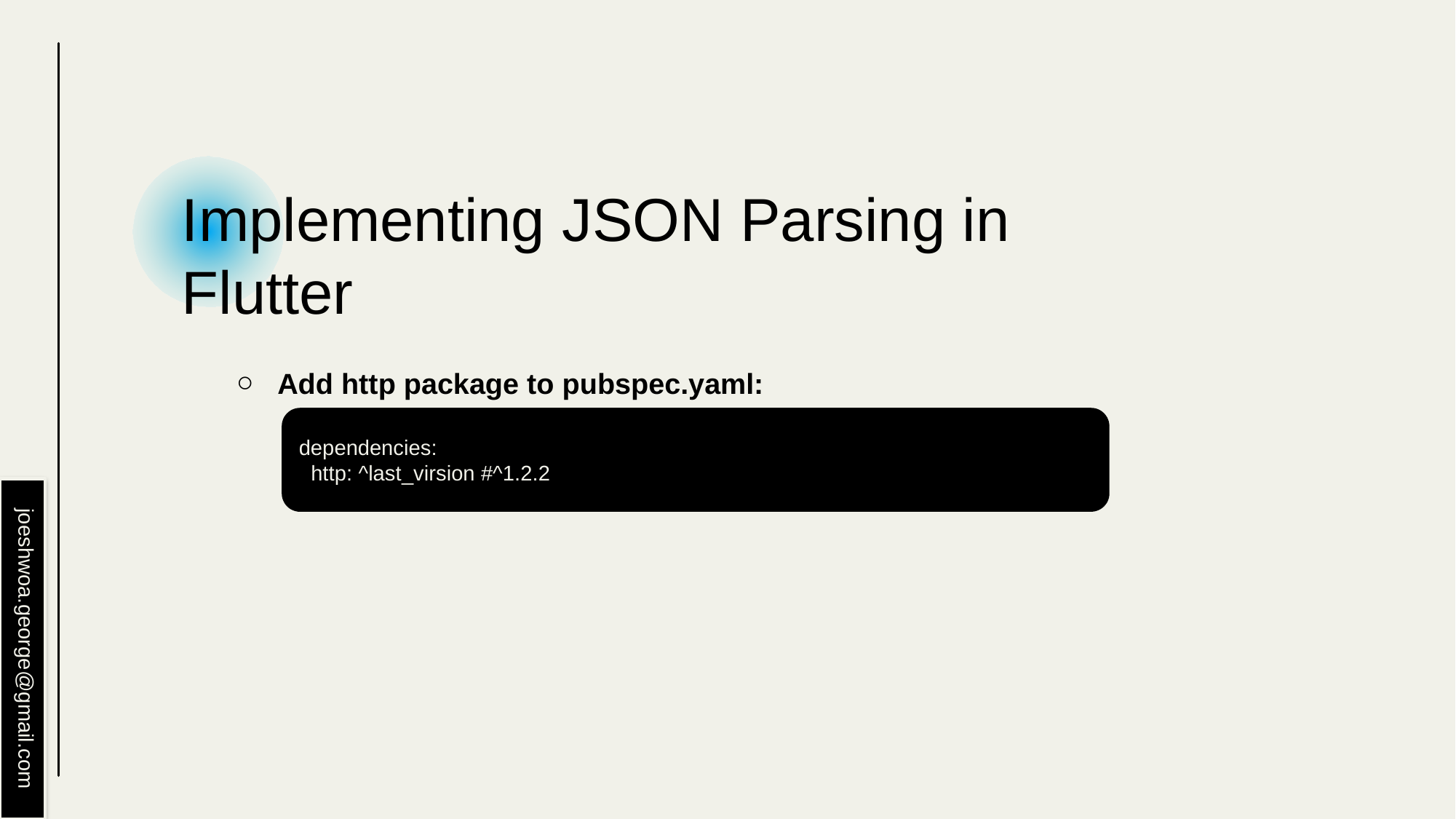

# Implementing JSON Parsing in Flutter
Add http package to pubspec.yaml:
dependencies:
  http: ^last_virsion #^1.2.2
joeshwoa.george@gmail.com